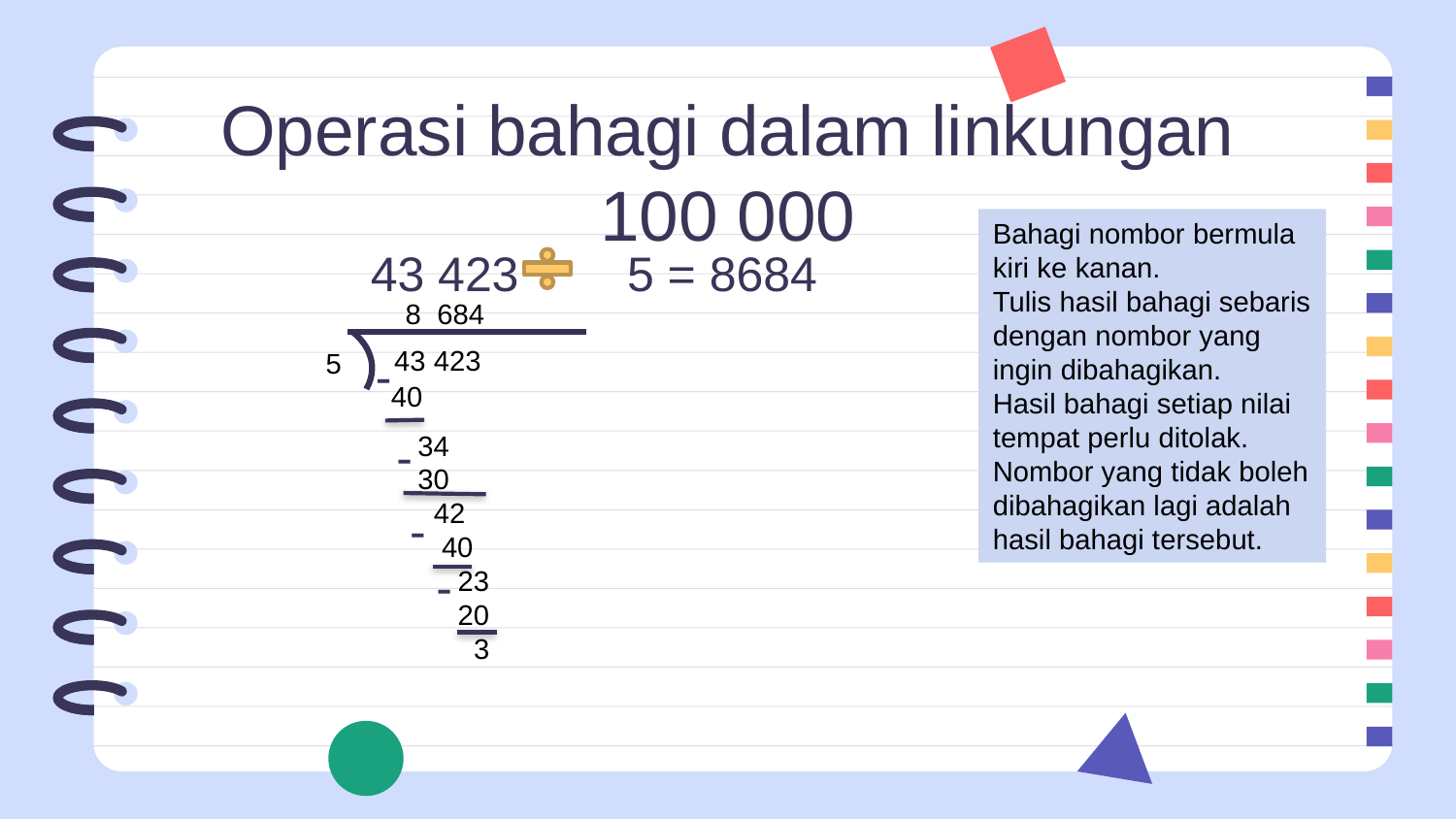

# Operasi bahagi dalam linkungan 100 000
Bahagi nombor bermula kiri ke kanan.
Tulis hasil bahagi sebaris dengan nombor yang ingin dibahagikan.
Hasil bahagi setiap nilai tempat perlu ditolak.
Nombor yang tidak boleh dibahagikan lagi adalah hasil bahagi tersebut.

43 423        5 = 8684
8  684

    43 423
5
-
40
-
34
30
  42
   40
     23
     20
       3
-
-